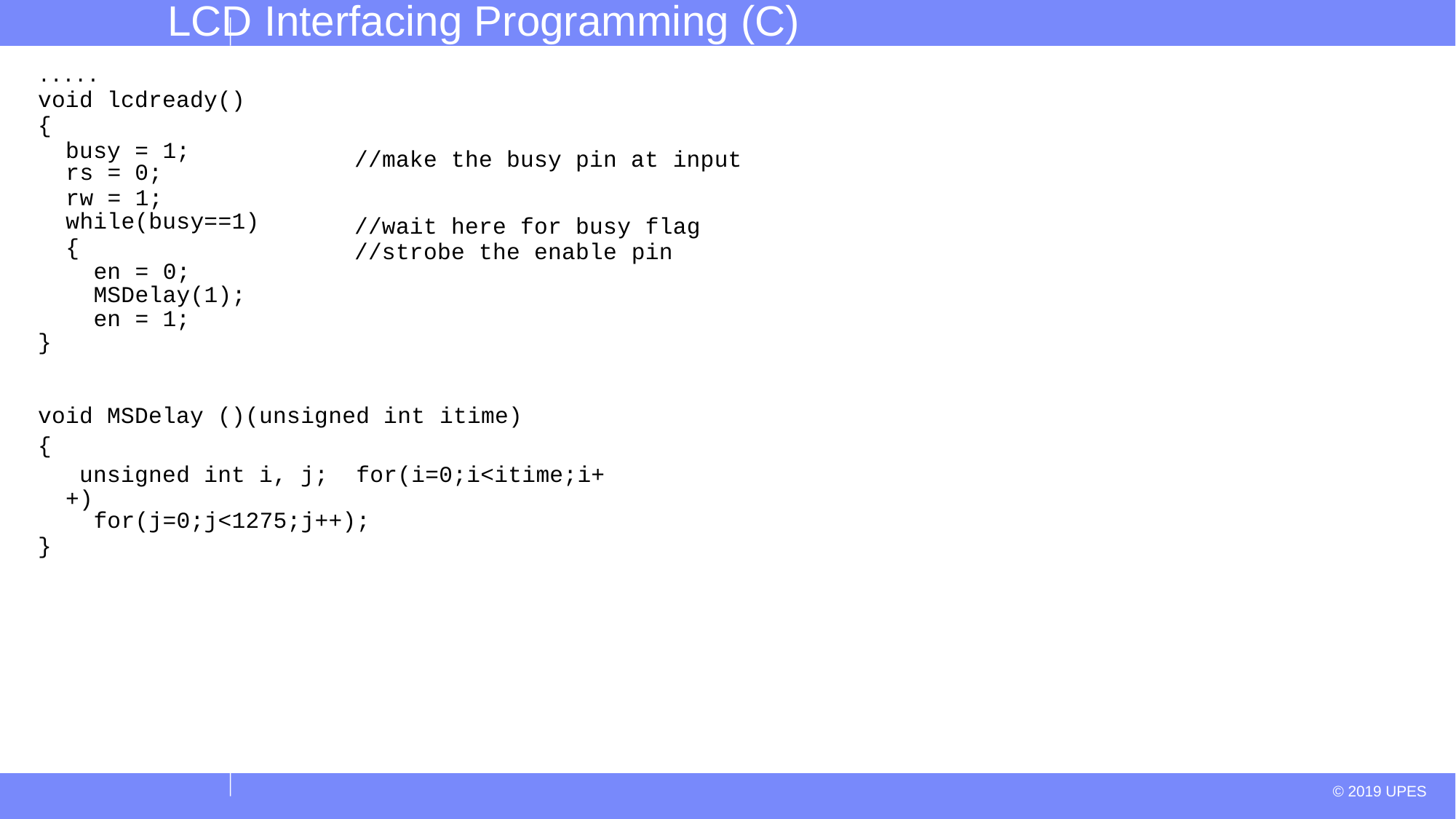

LCD Interfacing Programming (C)
.....
void lcdready()
{
  busy = 1;
rs = 0;
rw = 1;  while(busy==1)
{
en = 0;  MSDelay(1);  en = 1;
}
//make the busy pin at input
//wait here for busy flag
//strobe the enable pin
void MSDelay ()(unsigned int itime)
{
   unsigned int i, j;  for(i=0;i<itime;i++)
for(j=0;j<1275;j++);
}